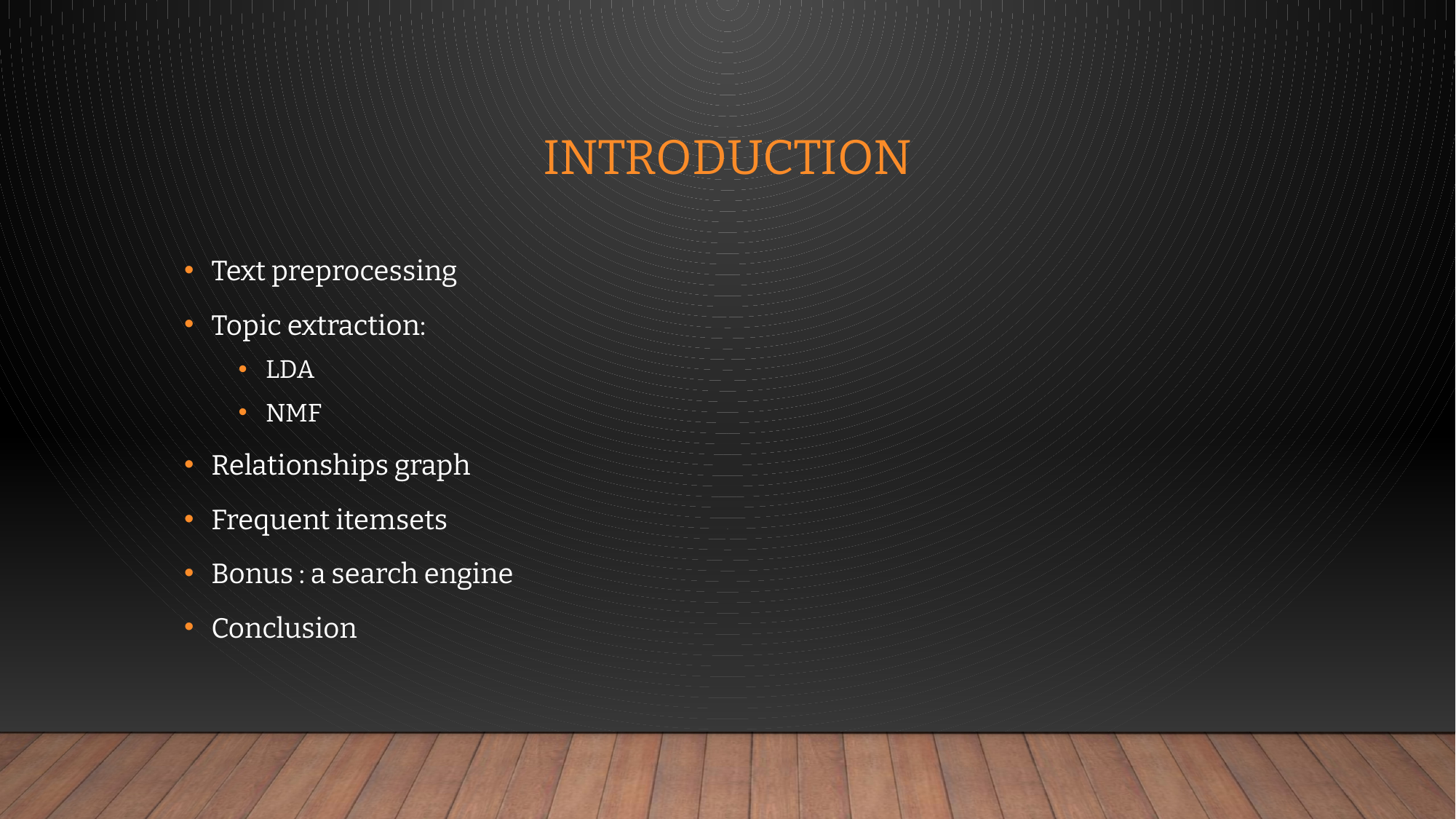

# Introduction
Text preprocessing
Topic extraction:
LDA
NMF
Relationships graph
Frequent itemsets
Bonus : a search engine
Conclusion